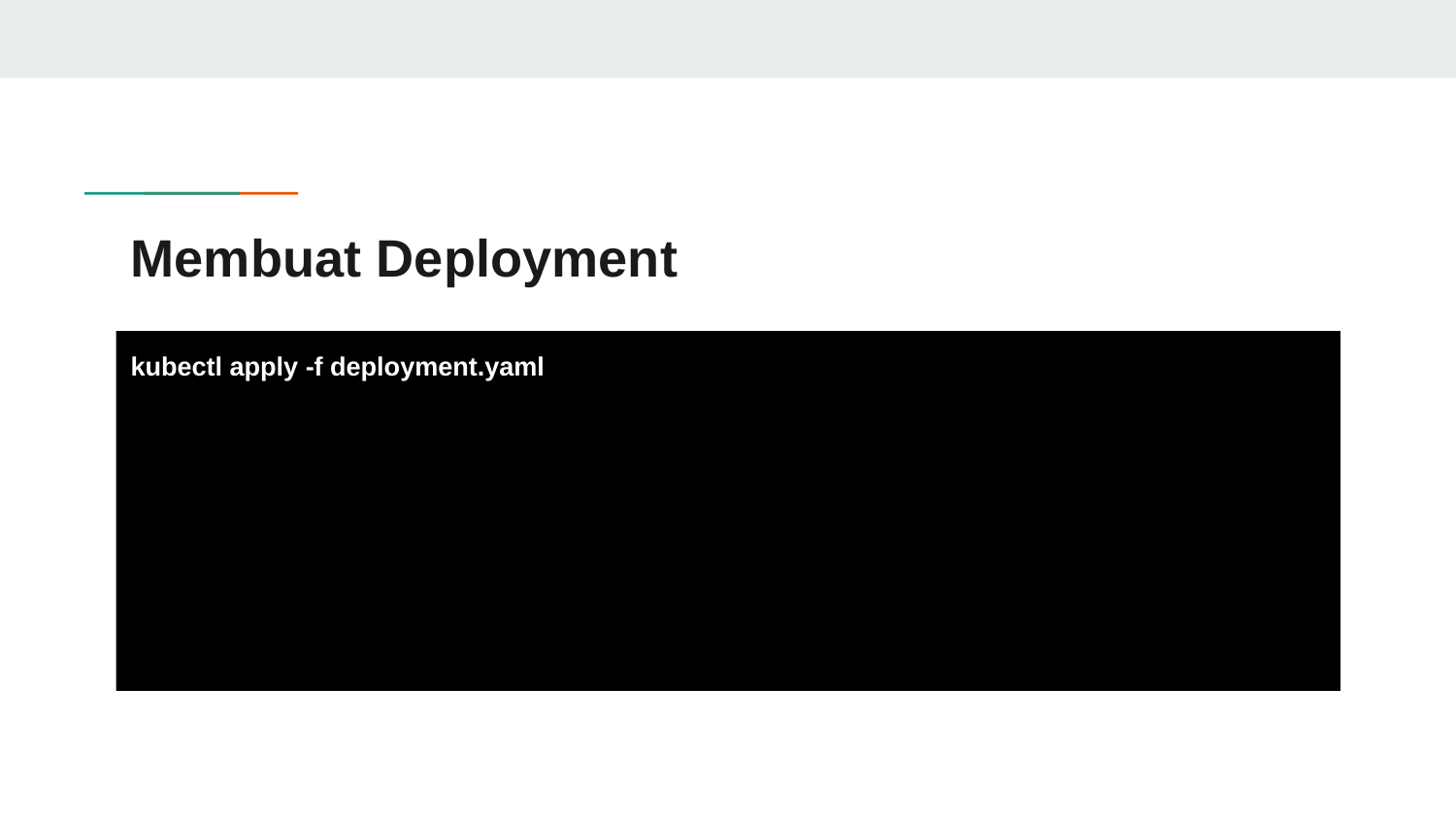

# Membuat Deployment

kubectl apply -f deployment.yaml